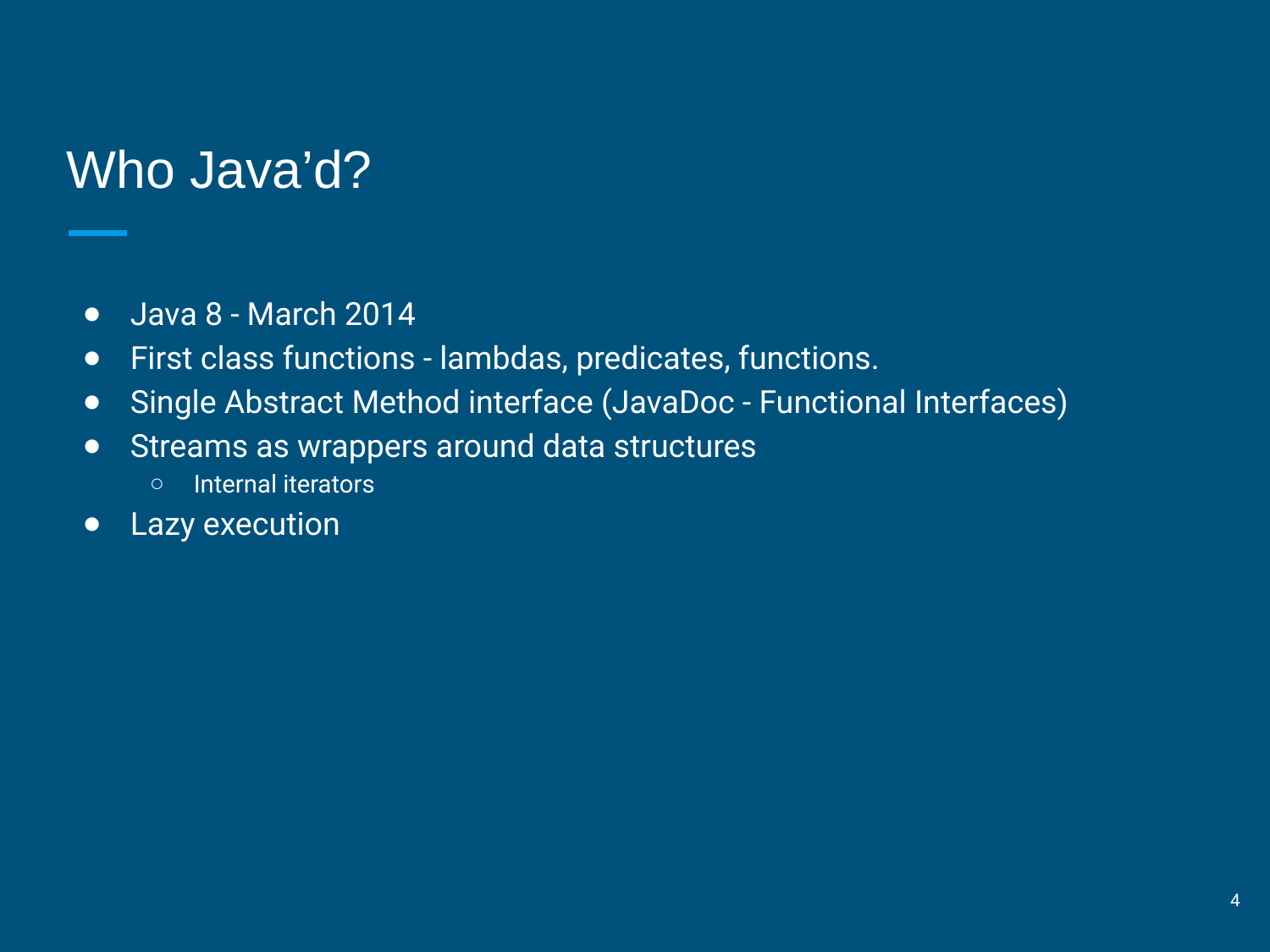

# Who Java’d?
Java 8 - March 2014
First class functions - lambdas, predicates, functions.
Single Abstract Method interface (JavaDoc - Functional Interfaces)
Streams as wrappers around data structures
Internal iterators
Lazy execution
4